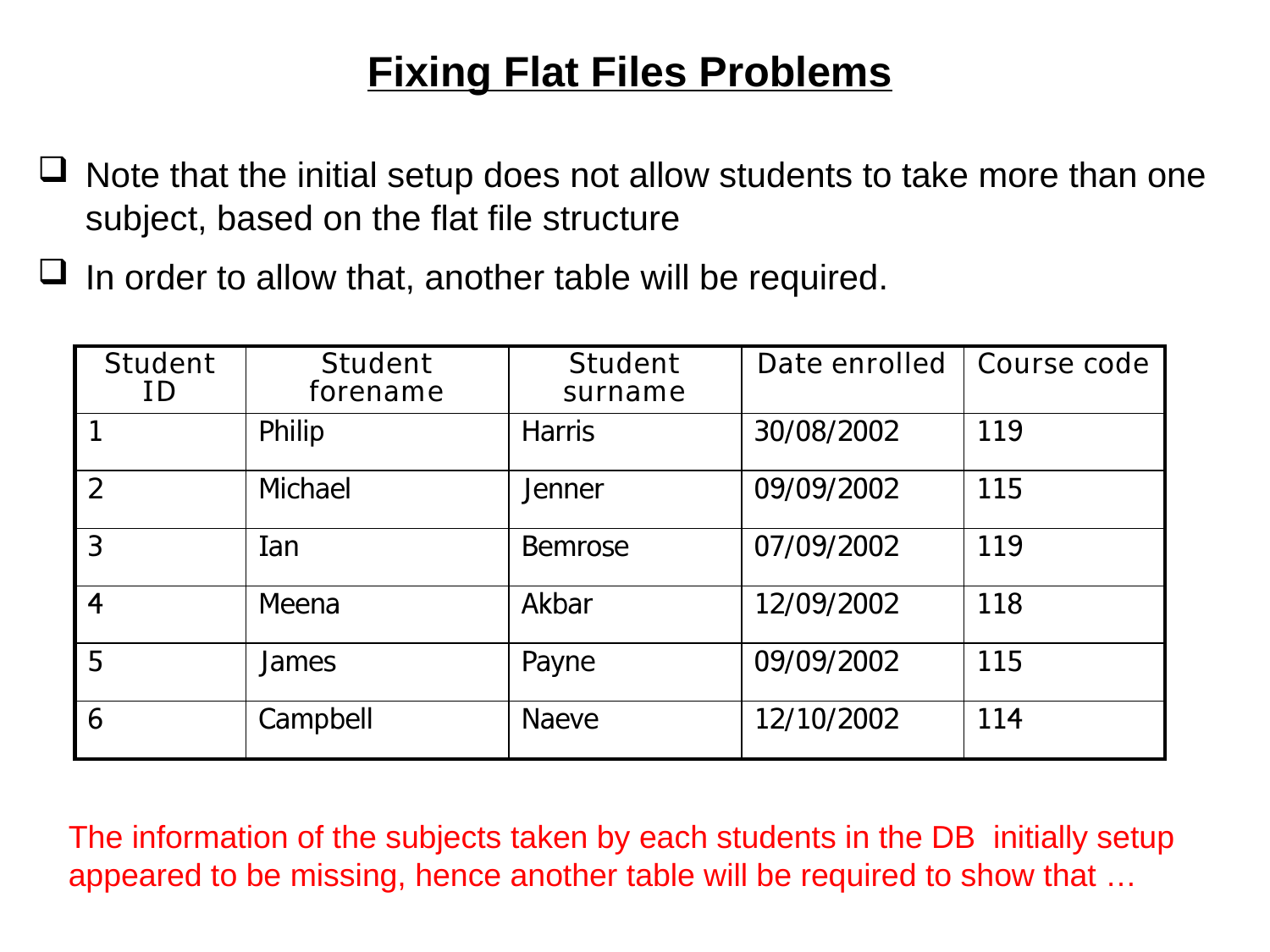

# Fixing Flat Files Problems
Note that the initial setup does not allow students to take more than one subject, based on the flat file structure
In order to allow that, another table will be required.

| Student ID | Student forename | Student surname | Date enrolled | Course code |
| --- | --- | --- | --- | --- |
| 1 | Philip | Harris | 30/08/2002 | 119 |
| 2 | Michael | Jenner | 09/09/2002 | 115 |
| 3 | Ian | Bemrose | 07/09/2002 | 119 |
| 4 | Meena | Akbar | 12/09/2002 | 118 |
| 5 | James | Payne | 09/09/2002 | 115 |
| 6 | Campbell | Naeve | 12/10/2002 | 114 |
The information of the subjects taken by each students in the DB  initially setup
appeared to be missing, hence another table will be required to show that …